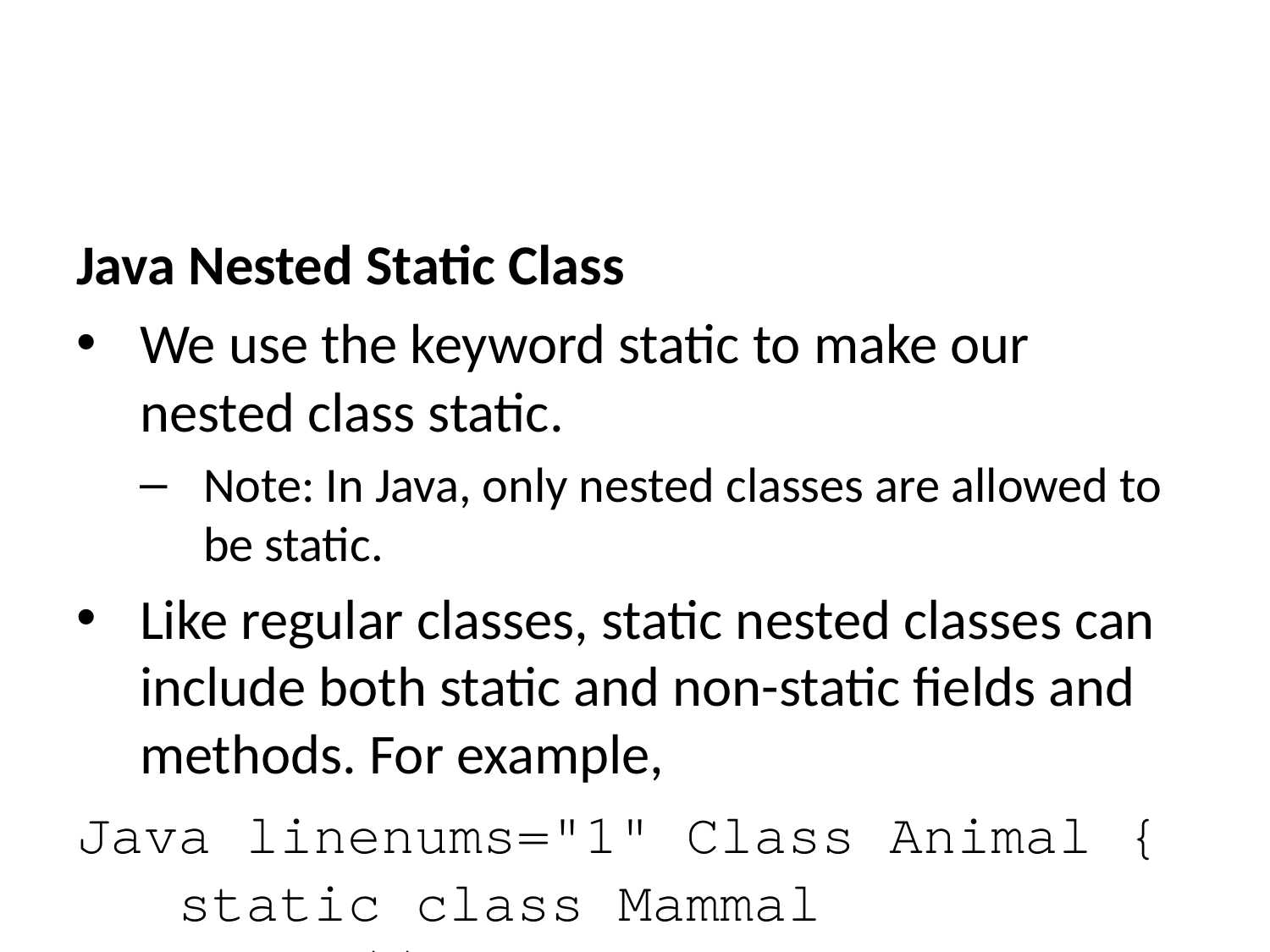

Java Nested Static Class
We use the keyword static to make our nested class static.
Note: In Java, only nested classes are allowed to be static.
Like regular classes, static nested classes can include both static and non-static fields and methods. For example,
Java linenums="1" Class Animal {    static class Mammal {       // static and non-static members of Mammal    }    // members of Animal } - Static nested classes are associated with the outer class. - To access the static nested class, we don’t need objects of the outer class.